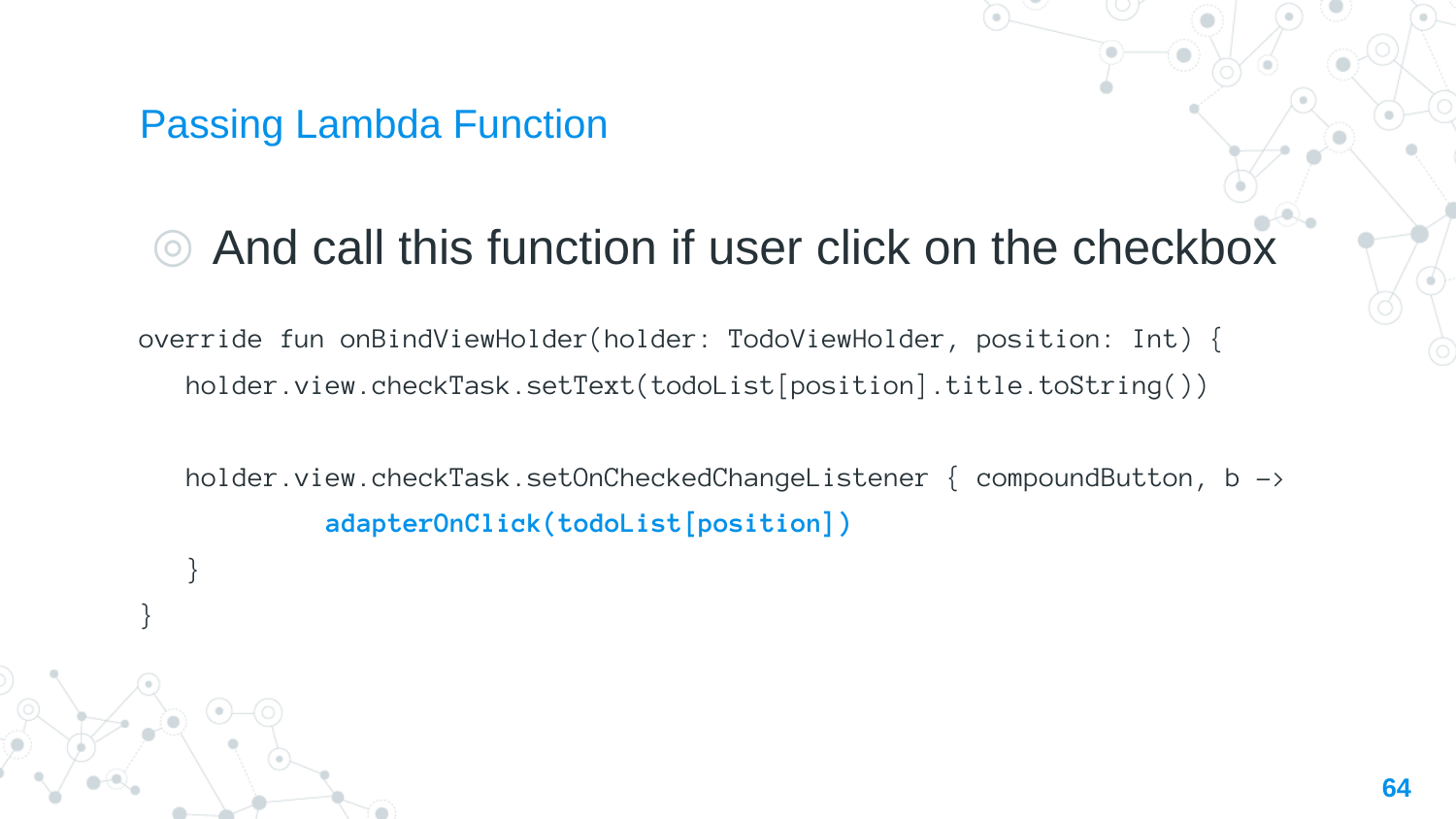

# Passing Lambda Function
And call this function if user click on the checkbox
override fun onBindViewHolder(holder: TodoViewHolder, position: Int) {
   holder.view.checkTask.setText(todoList[position].title.toString())

   holder.view.checkTask.setOnCheckedChangeListener { compoundButton, b ->
            adapterOnClick(todoList[position])
   }
}

64